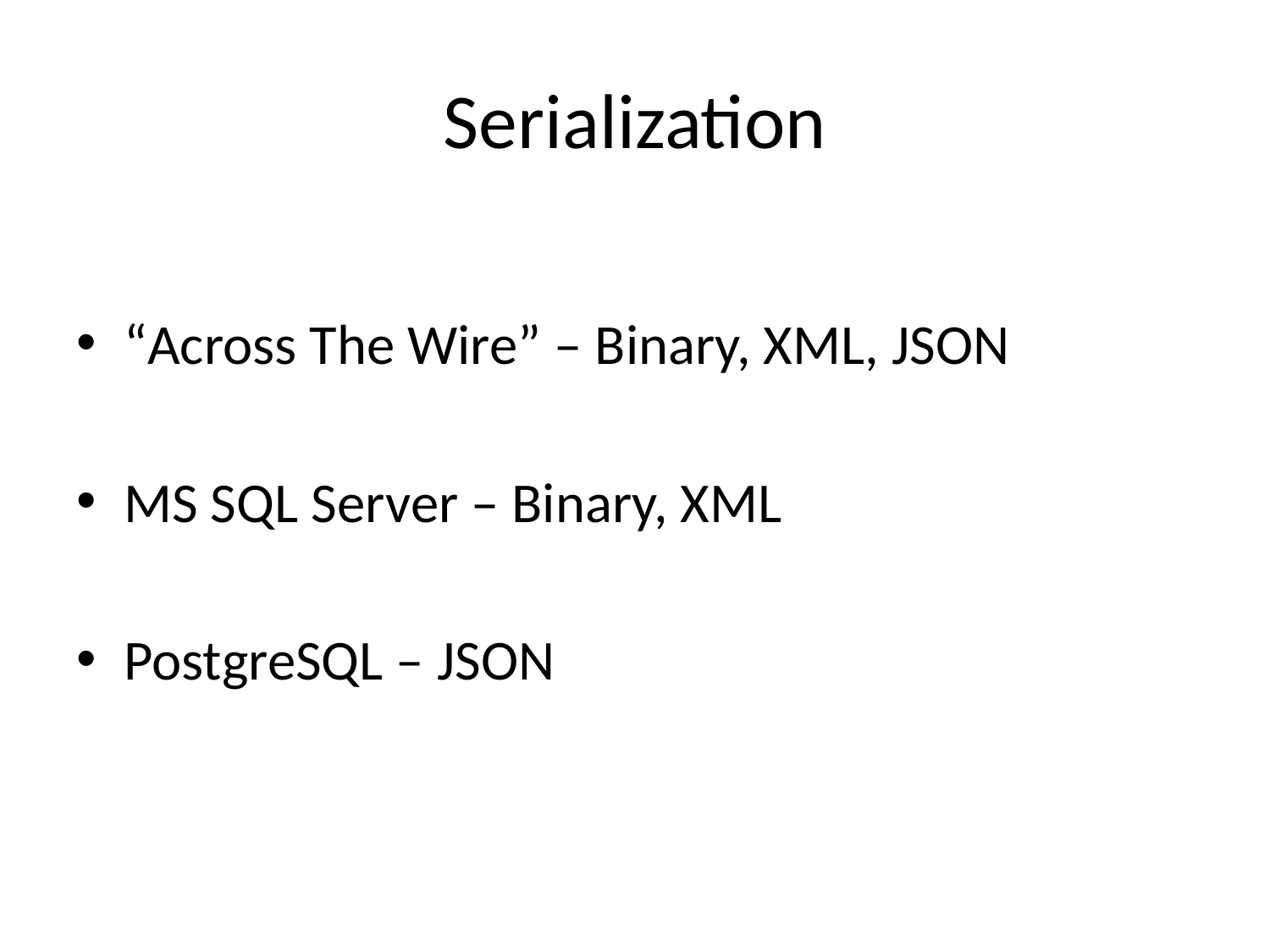

# Serialization

“Across The Wire” – Binary, XML, JSON

MS SQL Server – Binary, XML

PostgreSQL – JSON